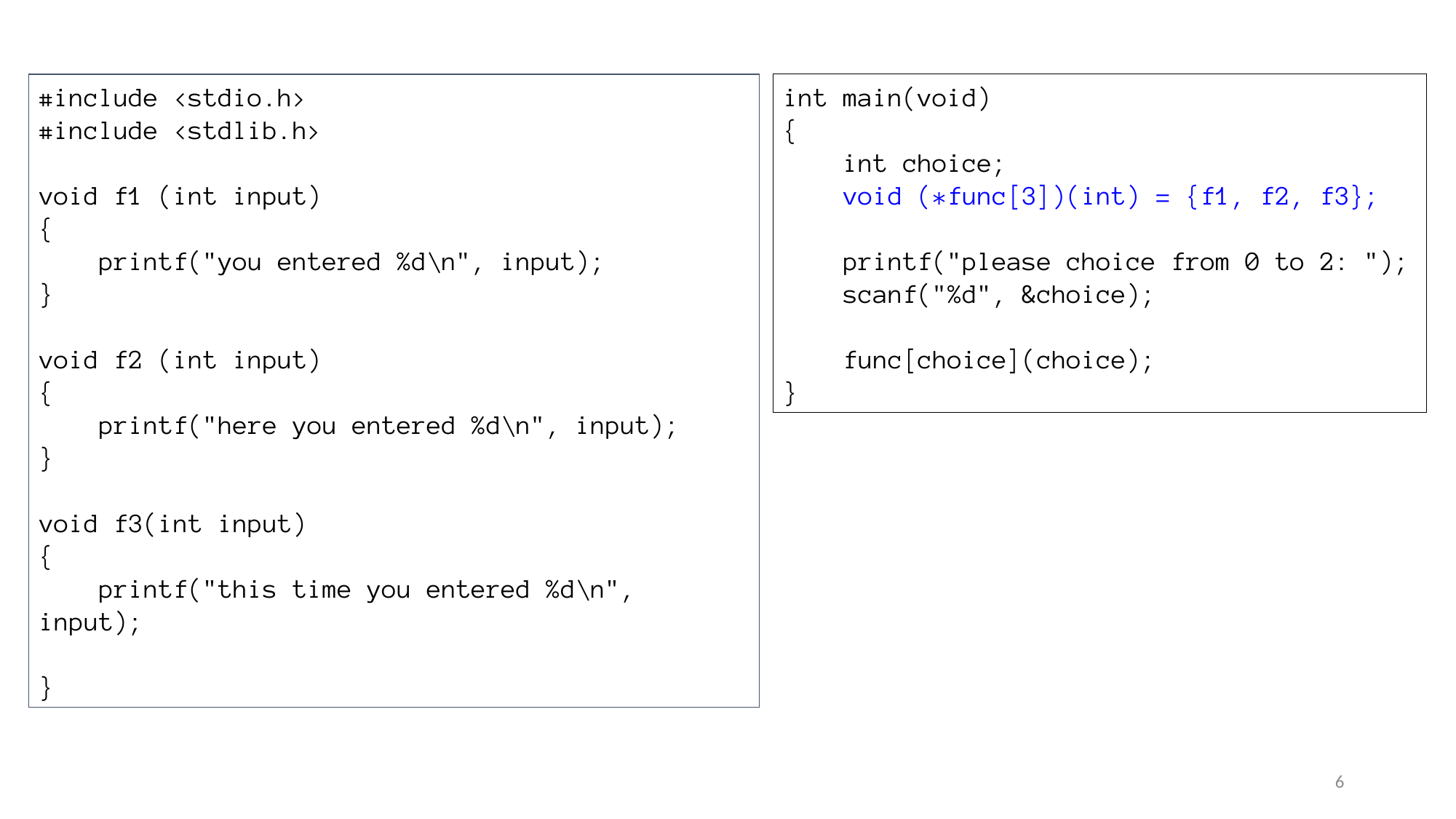

#include <stdio.h>
#include <stdlib.h>

void f1 (int input)
{
    printf("you entered %d\n", input);
}

void f2 (int input)
{
    printf("here you entered %d\n", input);
}

void f3(int input)
{
    printf("this time you entered %d\n", input);

}
int main(void)
{
    int choice;
    void (*func[3])(int) = {f1, f2, f3};

    printf("please choice from 0 to 2: ");
    scanf("%d", &choice);

    func[choice](choice);
}
6